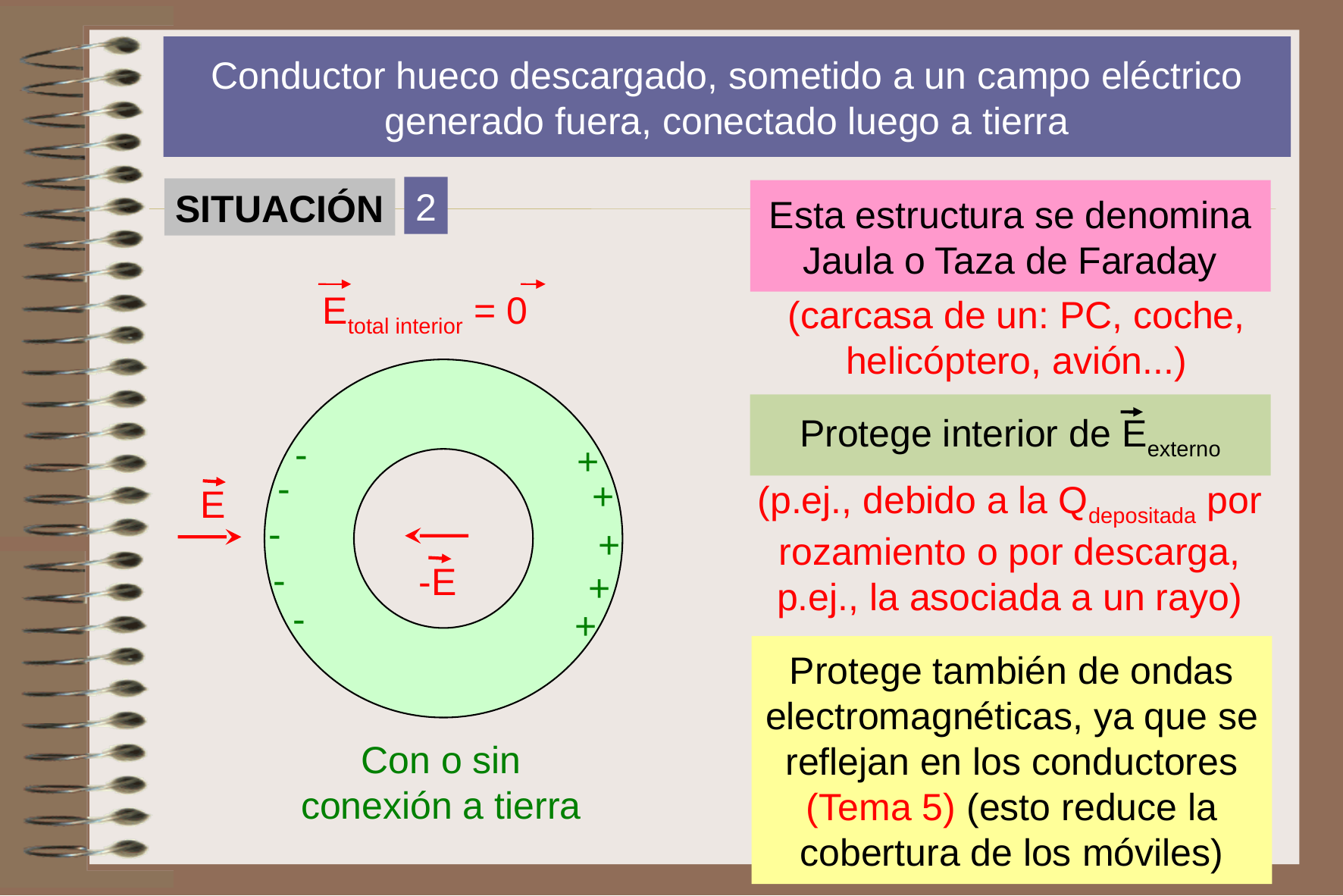

Conductor hueco descargado, sometido a un campo eléctrico generado fuera, conectado luego a tierra
2
SITUACIÓN
Esta estructura se denomina Jaula o Taza de Faraday
Etotal interior = 0

-
-
-
-
-
+
+
+
+
+
E

-E

(carcasa de un: PC, coche, helicóptero, avión...)
Protege interior de Eexterno

(p.ej., debido a la Qdepositada por rozamiento o por descarga, p.ej., la asociada a un rayo)
Protege también de ondas electromagnéticas, ya que se reflejan en los conductores (Tema 5) (esto reduce la cobertura de los móviles)
Con o sin conexión a tierra